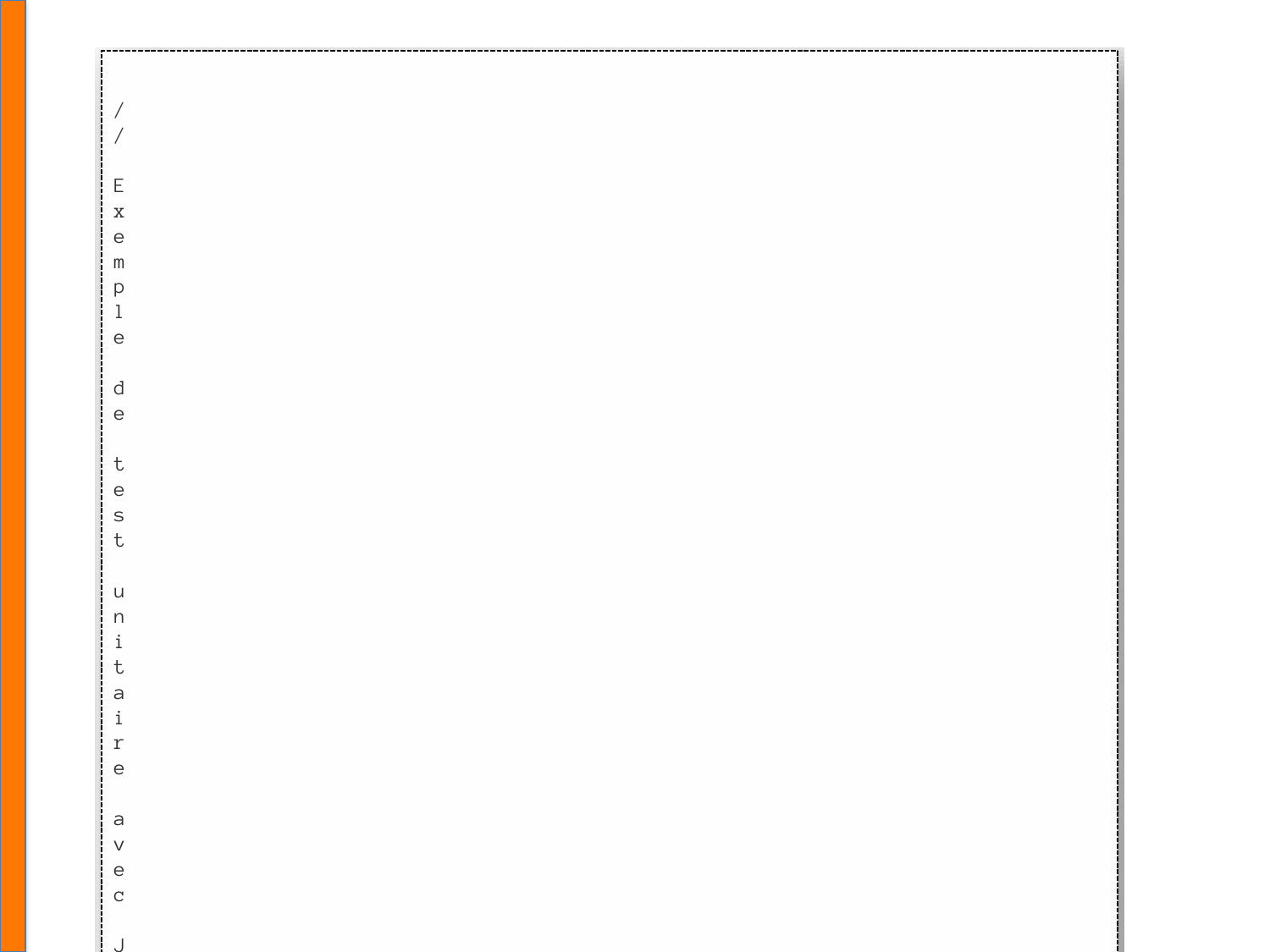

/
/

E
x
e
m
p
l
e

d
e

t
e
s
t

u
n
i
t
a
i
r
e

a
v
e
c

J
U
n
i
t

i
m
p
o
r
t

o
r
g
.
j
u
n
i
t
.
j
u
p
i
t
e
r
.
a
p
i
.
T
e
s
t
;

i
m
p
o
r
t

s
t
a
t
i
c

o
r
g
.
j
u
n
i
t
.
j
u
p
i
t
e
r
.
a
p
i
.
A
s
s
e
r
t
i
o
n
s
.
*
;

c
l
a
s
s

M
y
S
e
r
v
i
c
e
T
e
s
t

{

@
T
e
s
t

v
o
i
d

t
e
s
t
A
d
d
i
t
i
o
n
(
)

{

M
y
S
e
r
v
i
c
e

s
e
r
v
i
c
e

=

n
e
w

M
y
S
e
r
v
i
c
e
(
)
;

a
s
s
e
r
t
E
q
u
a
l
s
(
5
,

s
e
r
v
i
c
e
.
a
d
d
(
2
,

3
)
)
;

}

}